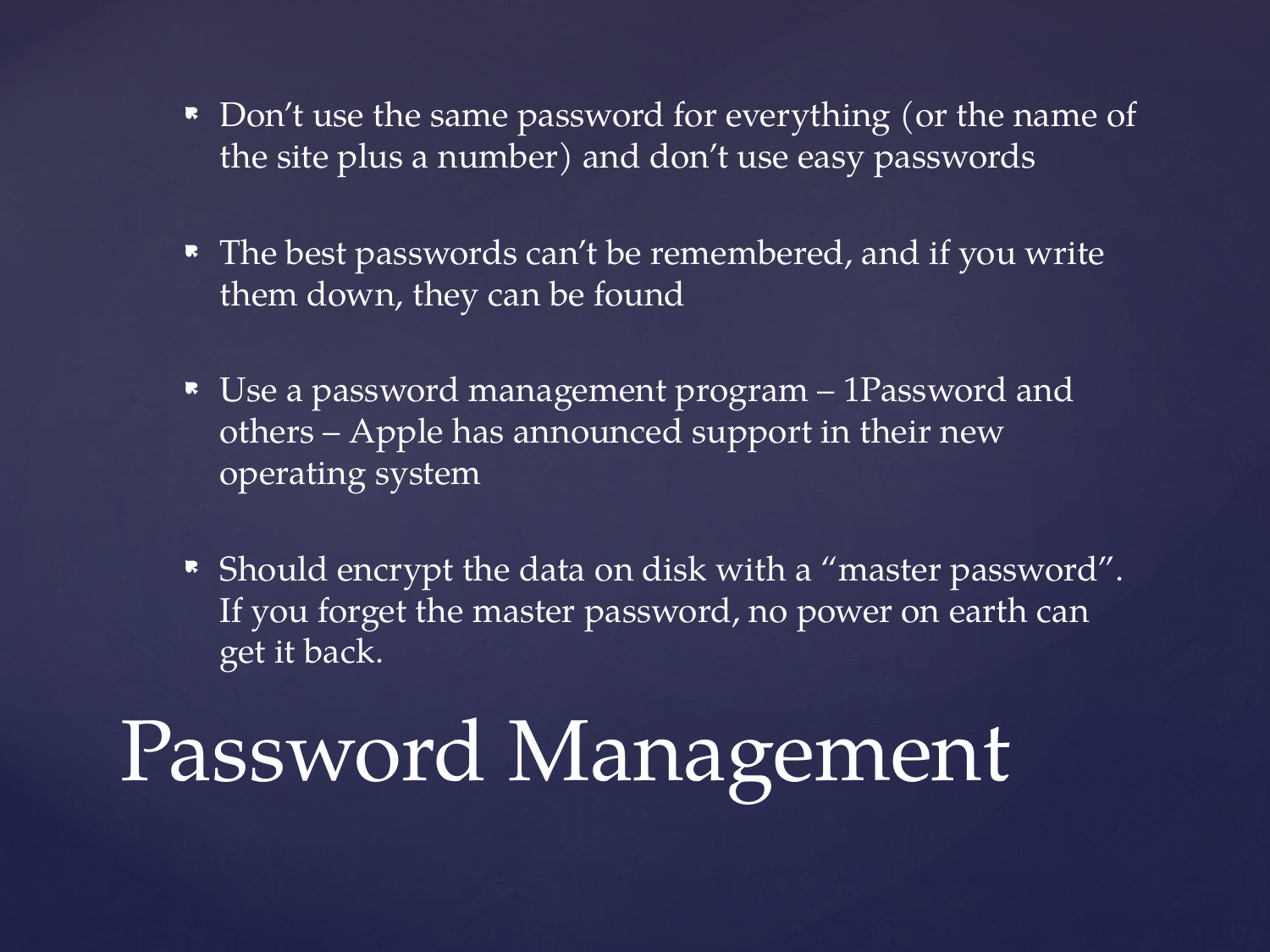

Don’t use the same password for everything (or the name of the site plus a number) and don’t use easy passwords

The best passwords can’t be remembered, and if you write them down, they can be found

Use a password management program – 1Password and others – Apple has announced support in their new operating system

Should encrypt the data on disk with a “master password”.  If you forget the master password, no power on earth can get it back.

# Password Management